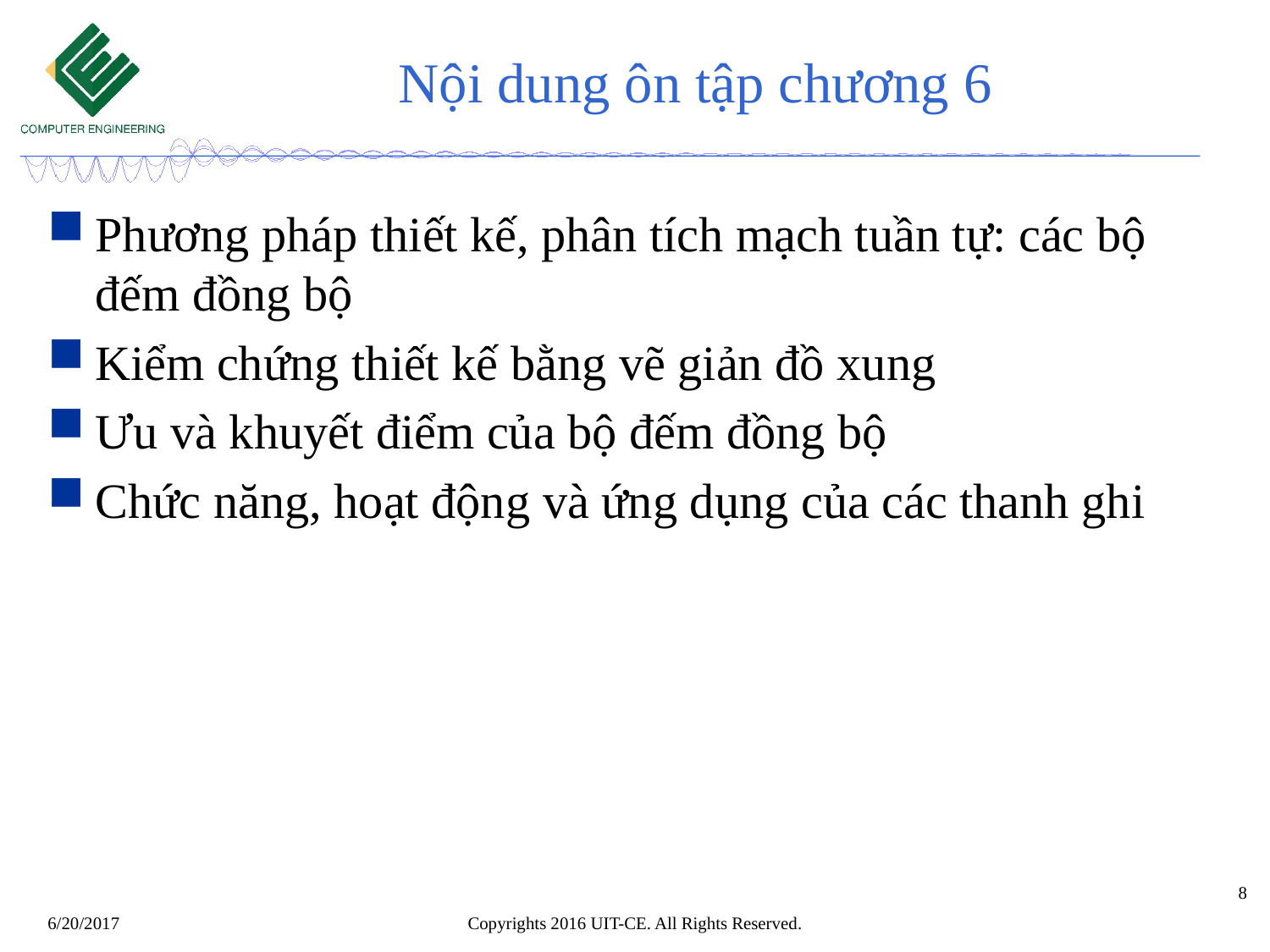

# Nội dung ôn tập chương 6
Phương pháp thiết kế, phân tích mạch tuần tự: các bộ đếm đồng bộ
Kiểm chứng thiết kế bằng vẽ giản đồ xung
Ưu và khuyết điểm của bộ đếm đồng bộ
Chức năng, hoạt động và ứng dụng của các thanh ghi

8
Copyrights 2016 UIT-CE. All Rights Reserved.
6/20/2017